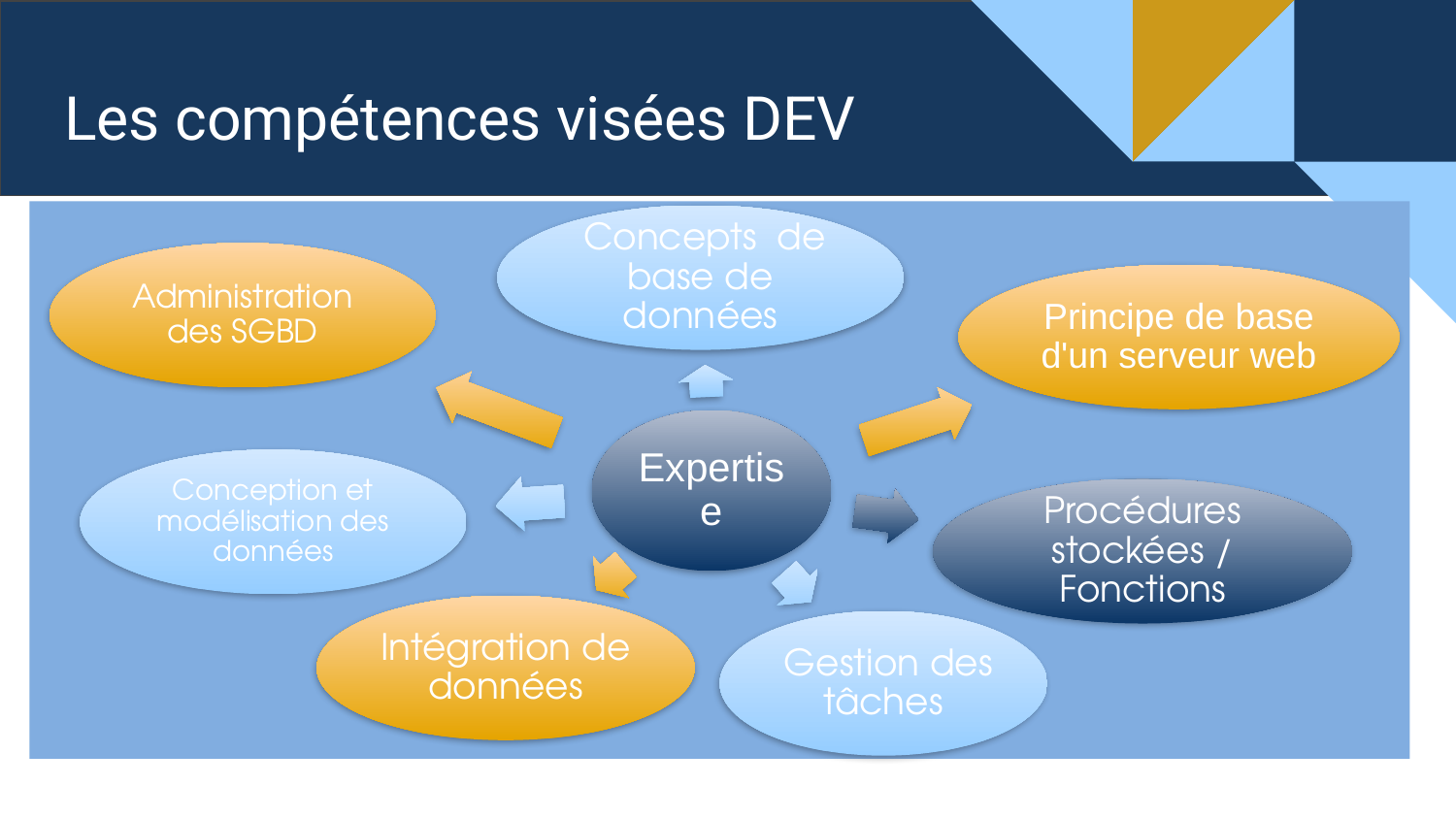

# Les compétences visées DEV
Expertise

 Concepts  de base de données

Principe de base d'un serveur web

Procédures stockées / Fonctions

 Gestion des tâches

Intégration de données

Conception et modélisation des données

Administration des SGBD